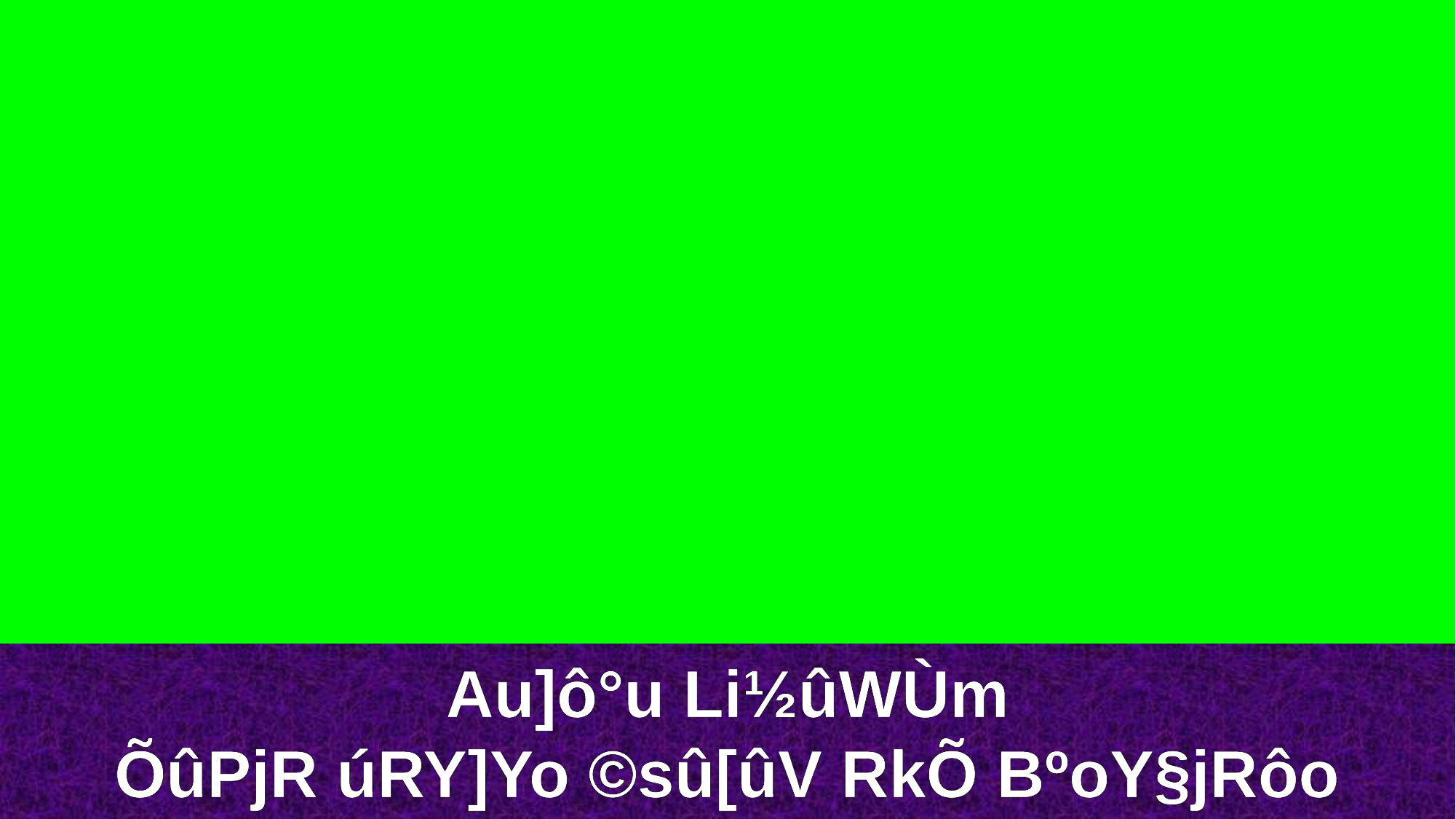

Au]ô°u Li½ûWÙm
ÕûPjR úRY]Yo ©sû[ûV RkÕ BºoY§jRôo